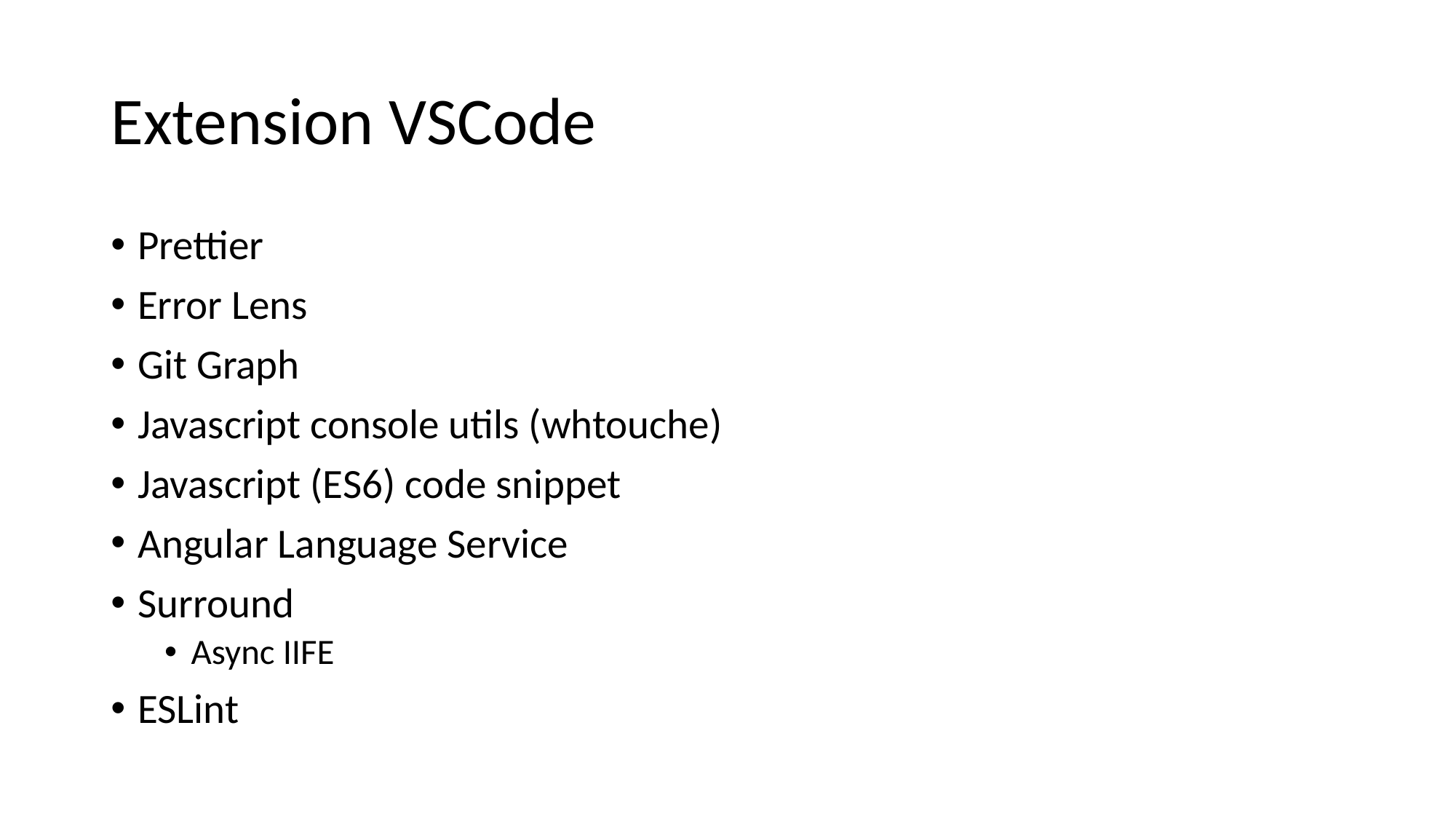

# Extension VSCode
Prettier
Error Lens
Git Graph
Javascript console utils (whtouche)
Javascript (ES6) code snippet
Angular Language Service
Surround
Async IIFE
ESLint